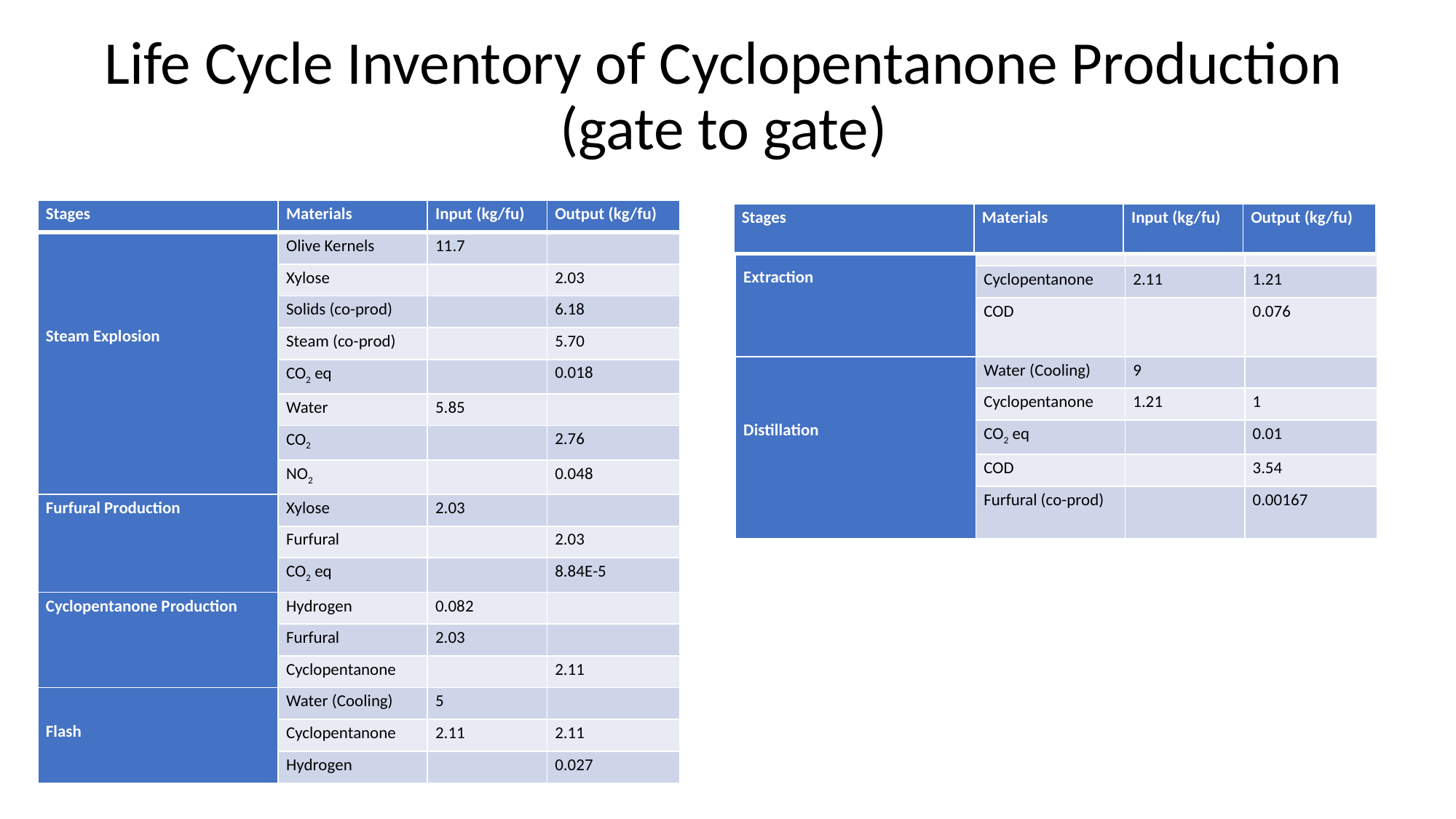

# Life Cycle Inventory of Cyclopentanone Production (gate to gate)
| Stages | Materials | Input (kg/fu) | Output (kg/fu) |
| --- | --- | --- | --- |
| Steam Explosion | Olive Kernels | 11.7 |  |
|  | Xylose |  | 2.03 |
|  | Solids (co-prod) |  | 6.18 |
|  | Steam (co-prod) |  | 5.70 |
|  | CO2 eq |  | 0.018 |
|  | Water | 5.85 |  |
|  | CO2 |  | 2.76 |
|  | NO2 |  | 0.048 |
| Furfural Production | Xylose | 2.03 |  |
|  | Furfural |  | 2.03 |
|  | CO2 eq |  | 8.84E-5 |
| Cyclopentanone Production | Hydrogen | 0.082 |  |
|  | Furfural | 2.03 |  |
|  | Cyclopentanone |  | 2.11 |
| Flash | Water (Cooling) | 5 |  |
|  | Cyclopentanone | 2.11 | 2.11 |
|  | Hydrogen |  | 0.027 |
| Stages | Materials | Input (kg/fu) | Output (kg/fu) |
| --- | --- | --- | --- |
| Extraction | Hexane | 0.044 |  |
| --- | --- | --- | --- |
|  | Cyclopentanone | 2.11 | 1.21 |
|  | COD |  | 0.076 |
| Distillation | Water (Cooling) | 9 |  |
|  | Cyclopentanone | 1.21 | 1 |
|  | CO2 eq |  | 0.01 |
|  | COD |  | 3.54 |
|  | Furfural (co-prod) |  | 0.00167 |